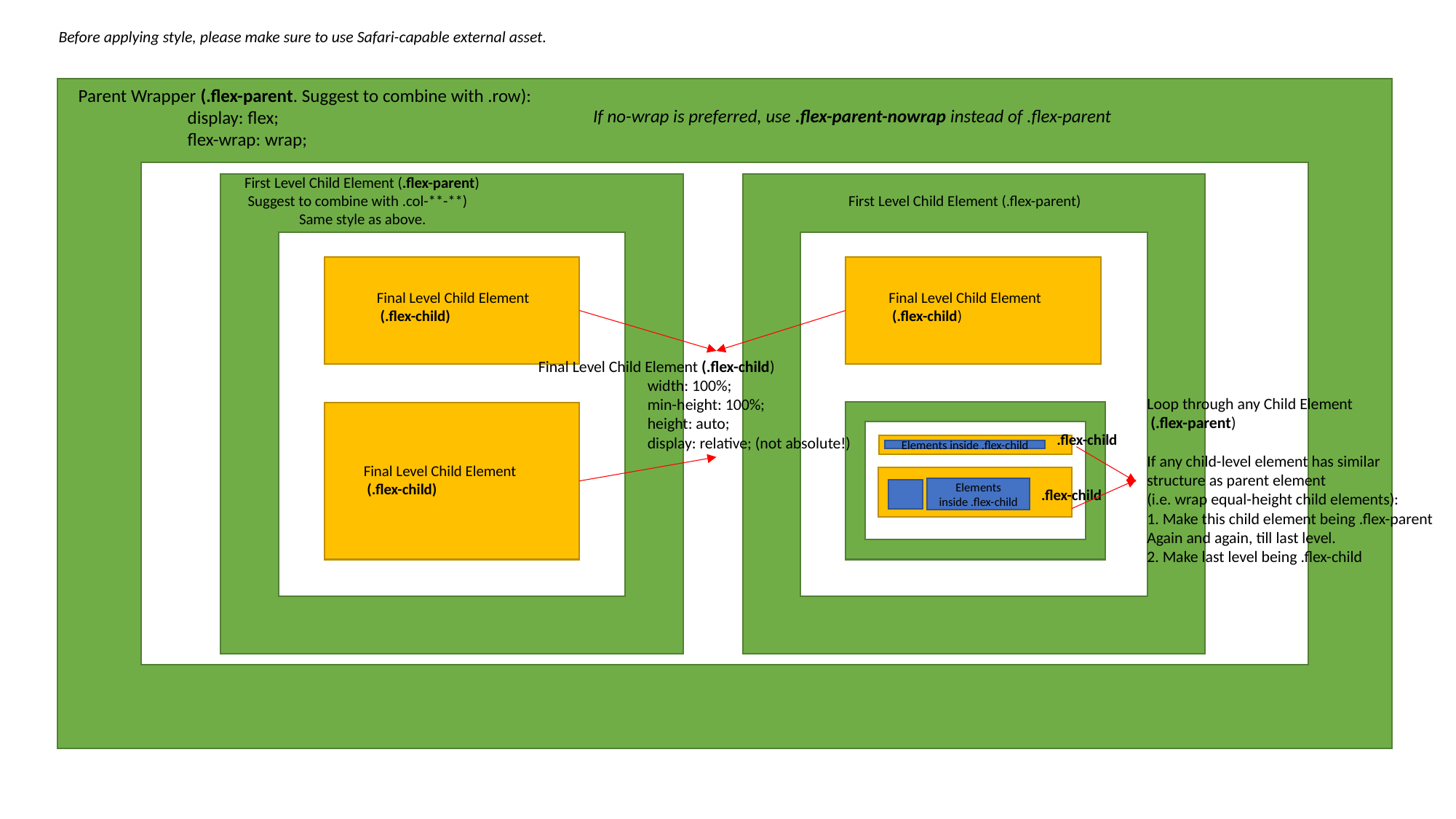

Before applying style, please make sure to use Safari-capable external asset.

Parent Wrapper (.flex-parent. Suggest to combine with .row):
	display: flex;
	flex-wrap: wrap;
If no-wrap is preferred, use .flex-parent-nowrap instead of .flex-parent
First Level Child Element (.flex-parent)
 Suggest to combine with .col-**-**)
Same style as above.
k

First Level Child Element (.flex-parent)

Final Level Child Element
 (.flex-child)
Final Level Child Element
 (.flex-child)
Final Level Child Element (.flex-child)
	width: 100%;
	min-height: 100%;
	height: auto;
	display: relative; (not absolute!)
Loop through any Child Element
 (.flex-parent)

If any child-level element has similar
structure as parent element
(i.e. wrap equal-height child elements):
1. Make this child element being .flex-parent
Again and again, till last level.
2. Make last level being .flex-child

.flex-child

Elements inside .flex-child
Final Level Child Element
 (.flex-child)

Elements inside .flex-child

.flex-child